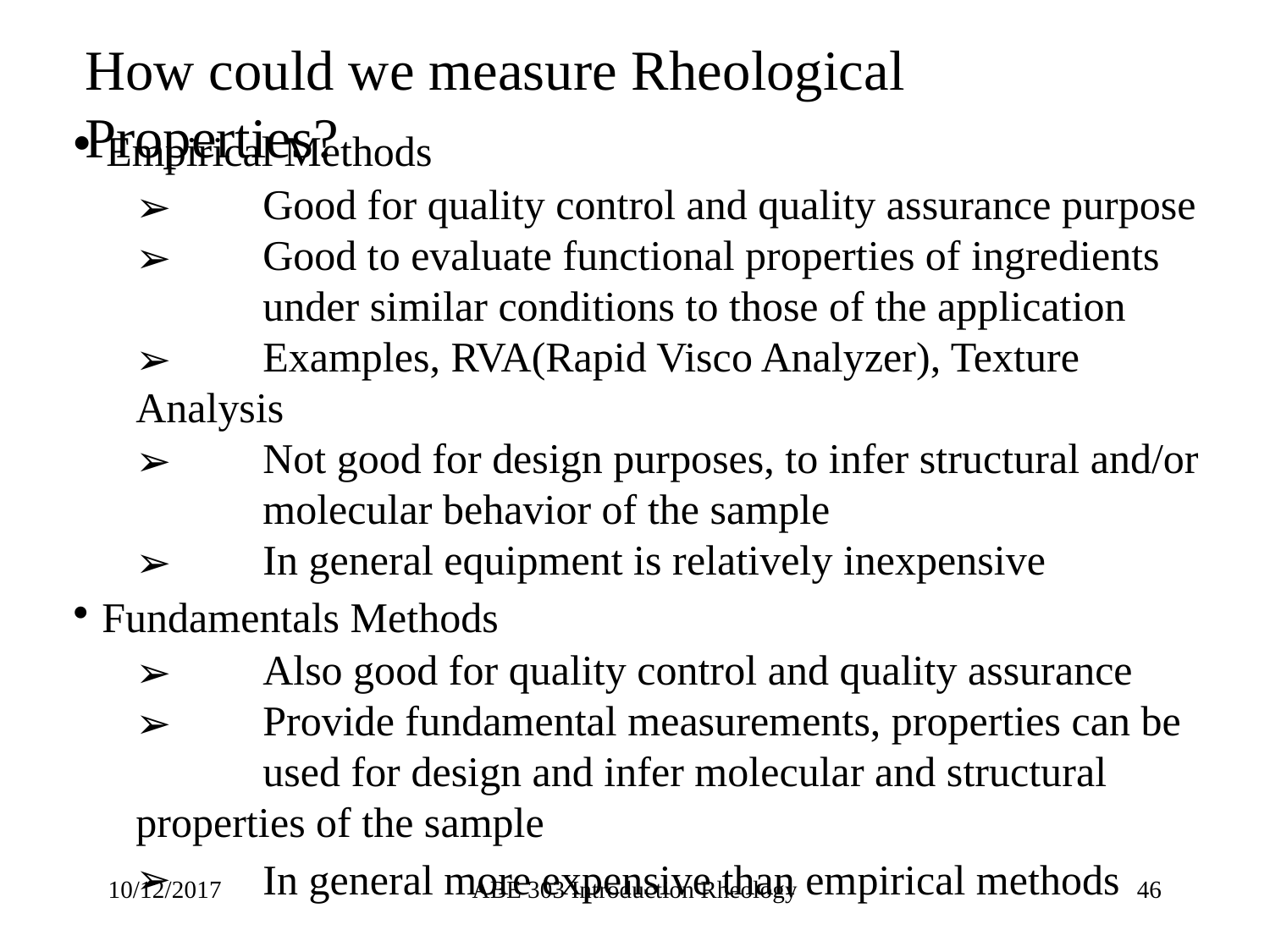

How could we measure Rheological Properties?
 Empirical Methods
 	Good for quality control and quality assurance purpose
 	Good to evaluate functional properties of ingredients 	under similar conditions to those of the application
 	Examples, RVA(Rapid Visco Analyzer), Texture Analysis
 	Not good for design purposes, to infer structural and/or 	molecular behavior of the sample
 	In general equipment is relatively inexpensive
 Fundamentals Methods
 	Also good for quality control and quality assurance
 	Provide fundamental measurements, properties can be 	used for design and infer molecular and structural 	properties of the sample
 	In general more expensive than empirical methods

10/12/2017
ABE 303 Introduction Rheology
46